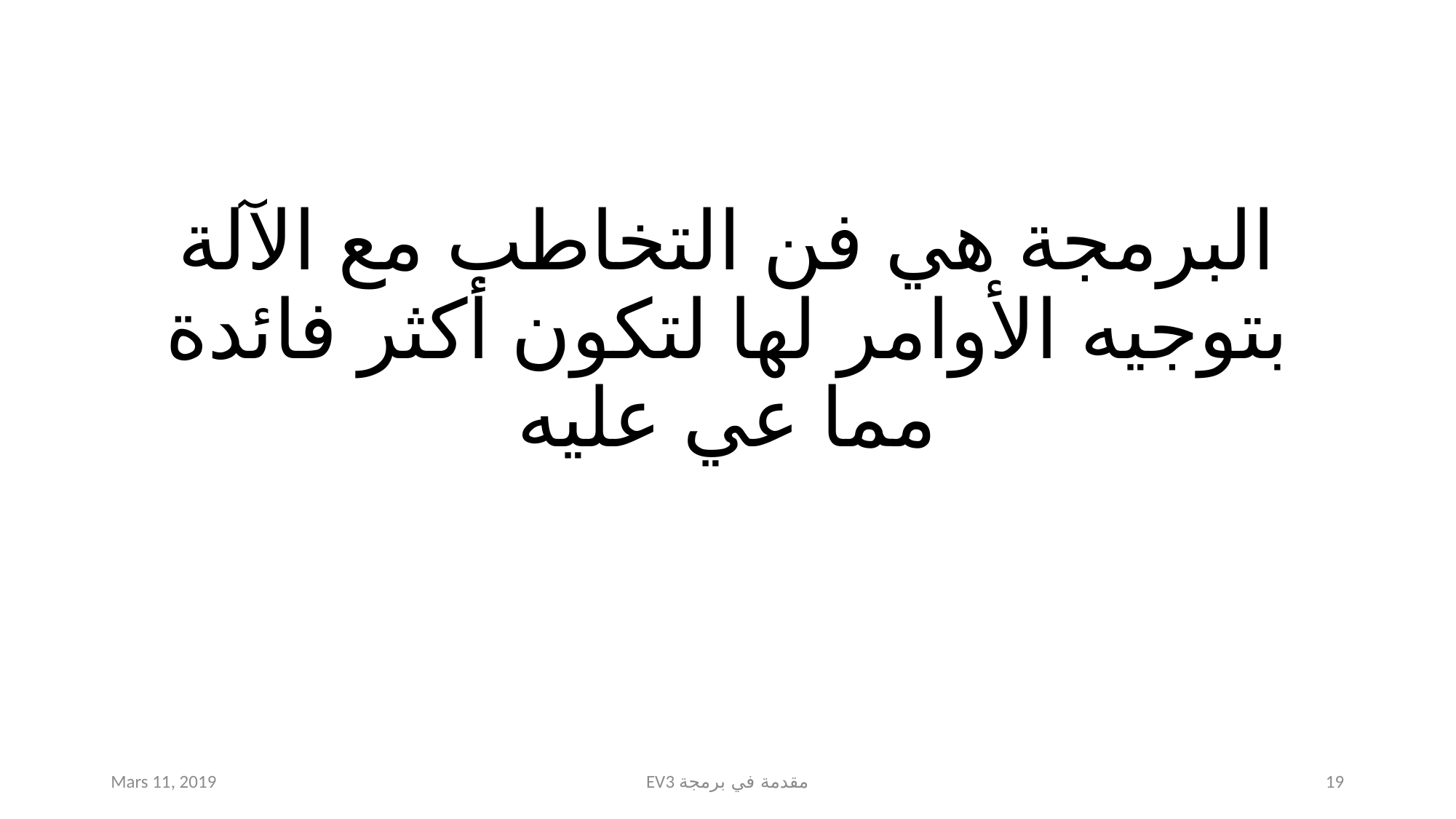

# البرمجة هي فن التخاطب مع الآلة بتوجيه الأوامر لها لتكون أكثر فائدة مما عي عليه
Mars 11, 2019
EV3 مقدمة في برمجة
19